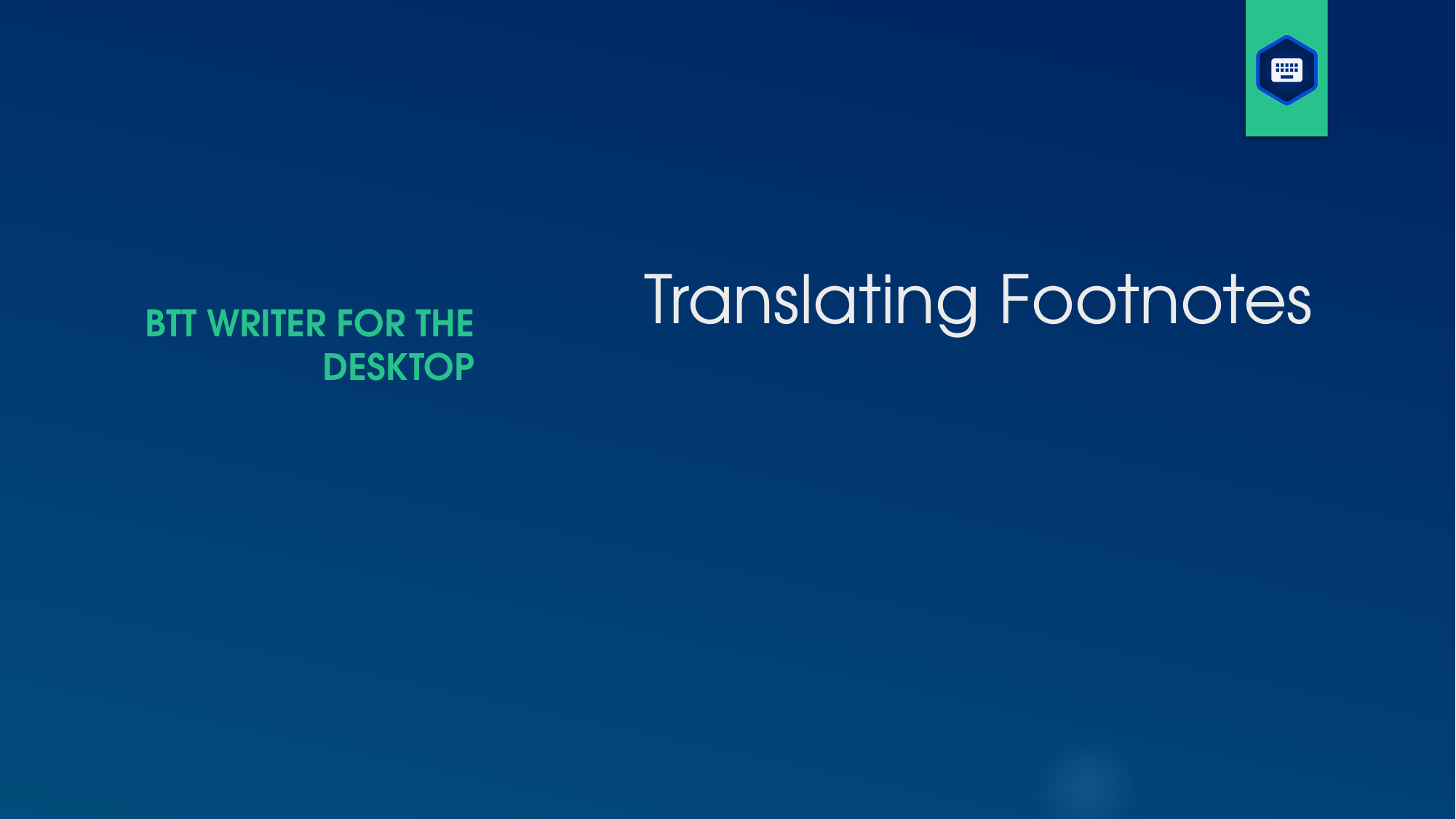

# Translating Footnotes
Btt writer for the desktop